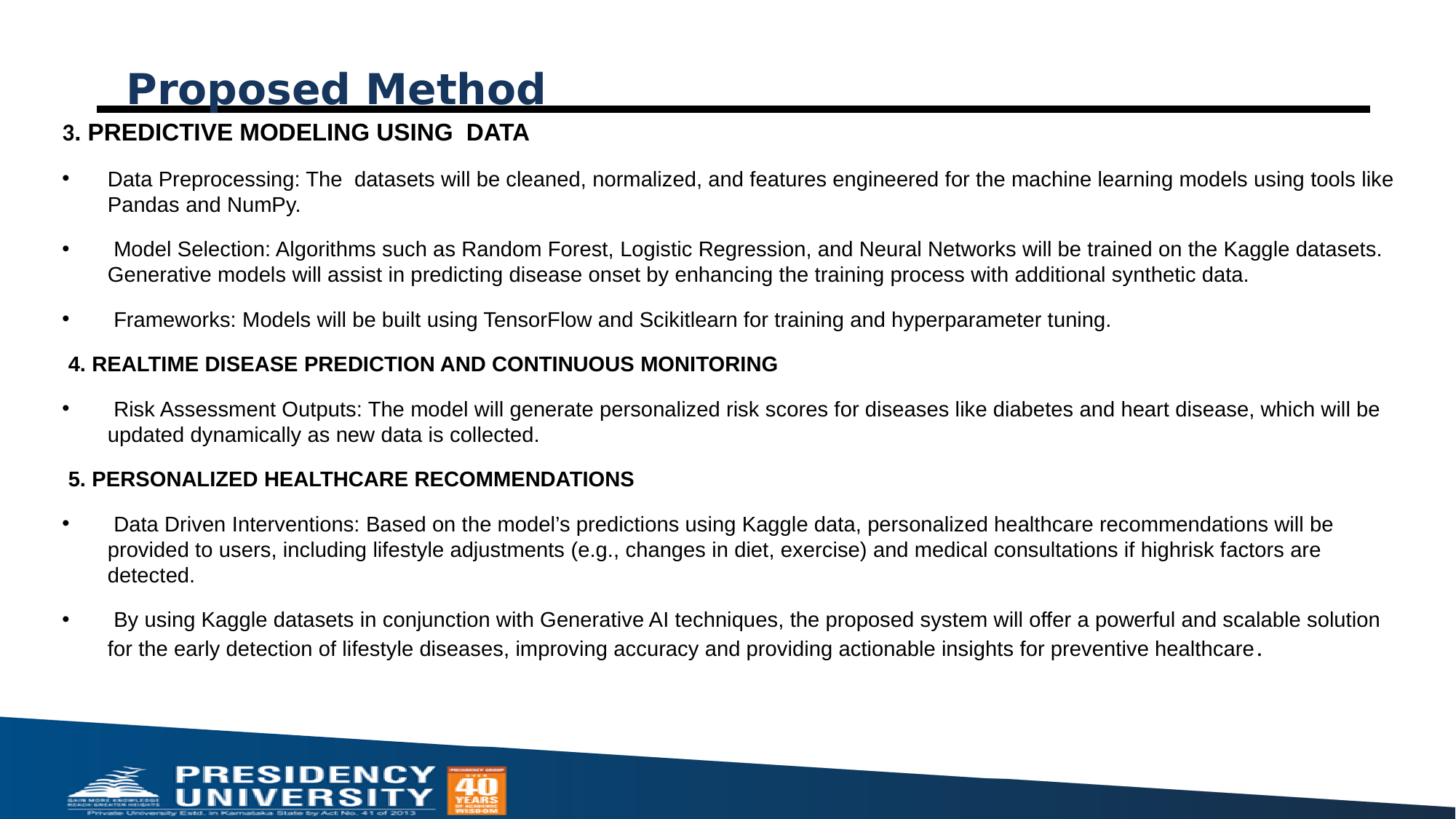

# Proposed Method
3. PREDICTIVE MODELING USING  DATA
Data Preprocessing: The  datasets will be cleaned, normalized, and features engineered for the machine learning models using tools like Pandas and NumPy.
 Model Selection: Algorithms such as Random Forest, Logistic Regression, and Neural Networks will be trained on the Kaggle datasets. Generative models will assist in predicting disease onset by enhancing the training process with additional synthetic data.
 Frameworks: Models will be built using TensorFlow and Scikitlearn for training and hyperparameter tuning.
 4. REALTIME DISEASE PREDICTION AND CONTINUOUS MONITORING
 Risk Assessment Outputs: The model will generate personalized risk scores for diseases like diabetes and heart disease, which will be updated dynamically as new data is collected.
 5. PERSONALIZED HEALTHCARE RECOMMENDATIONS
 Data Driven Interventions: Based on the model’s predictions using Kaggle data, personalized healthcare recommendations will be provided to users, including lifestyle adjustments (e.g., changes in diet, exercise) and medical consultations if highrisk factors are detected.
 By using Kaggle datasets in conjunction with Generative AI techniques, the proposed system will offer a powerful and scalable solution for the early detection of lifestyle diseases, improving accuracy and providing actionable insights for preventive healthcare.